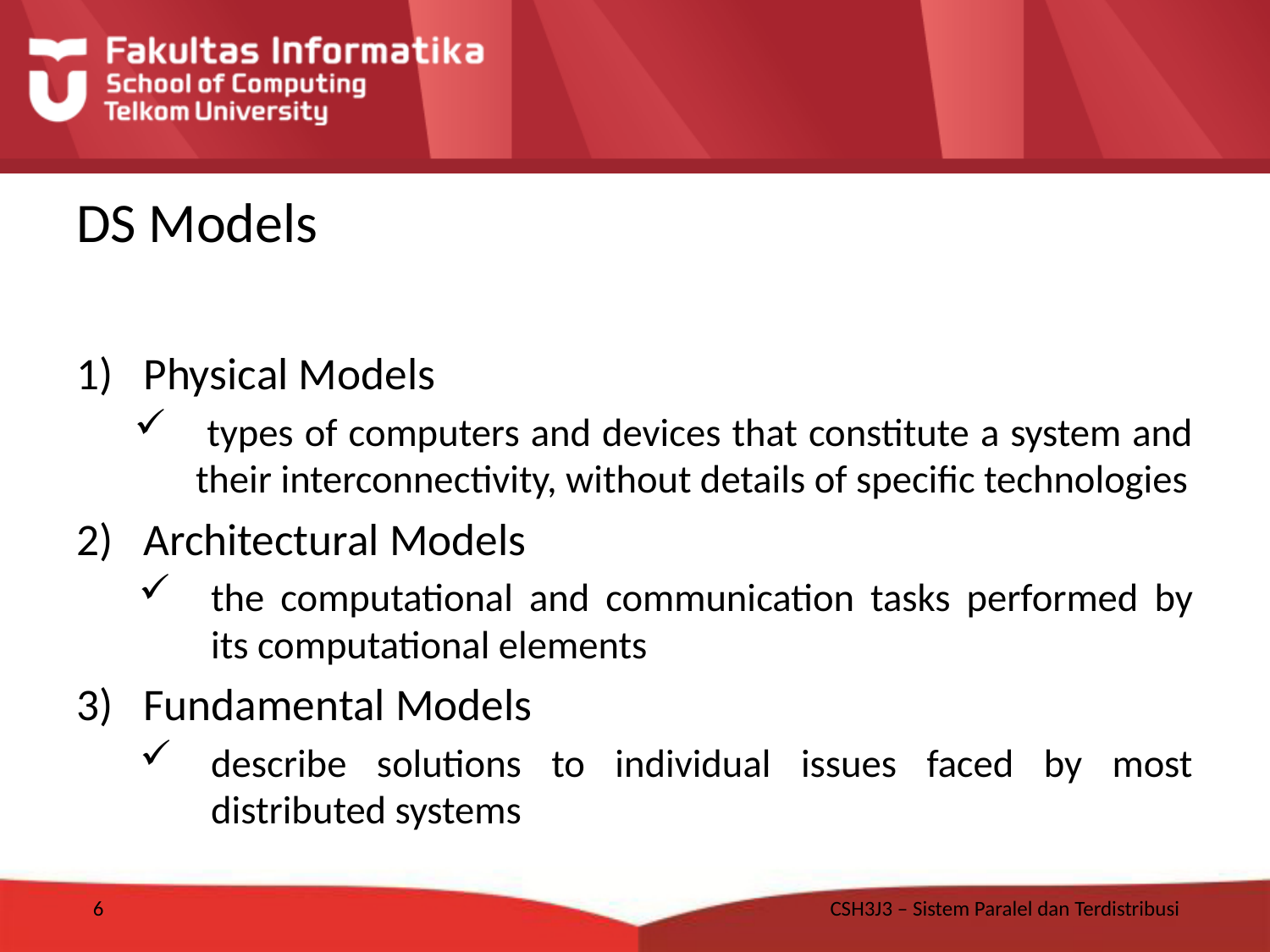

# DS Models

Physical Models
 types of computers and devices that constitute a system and their interconnectivity, without details of specific technologies
Architectural Models
the computational and communication tasks performed by its computational elements
Fundamental Models
describe solutions to individual issues faced by most distributed systems
6
CSH3J3 – Sistem Paralel dan Terdistribusi